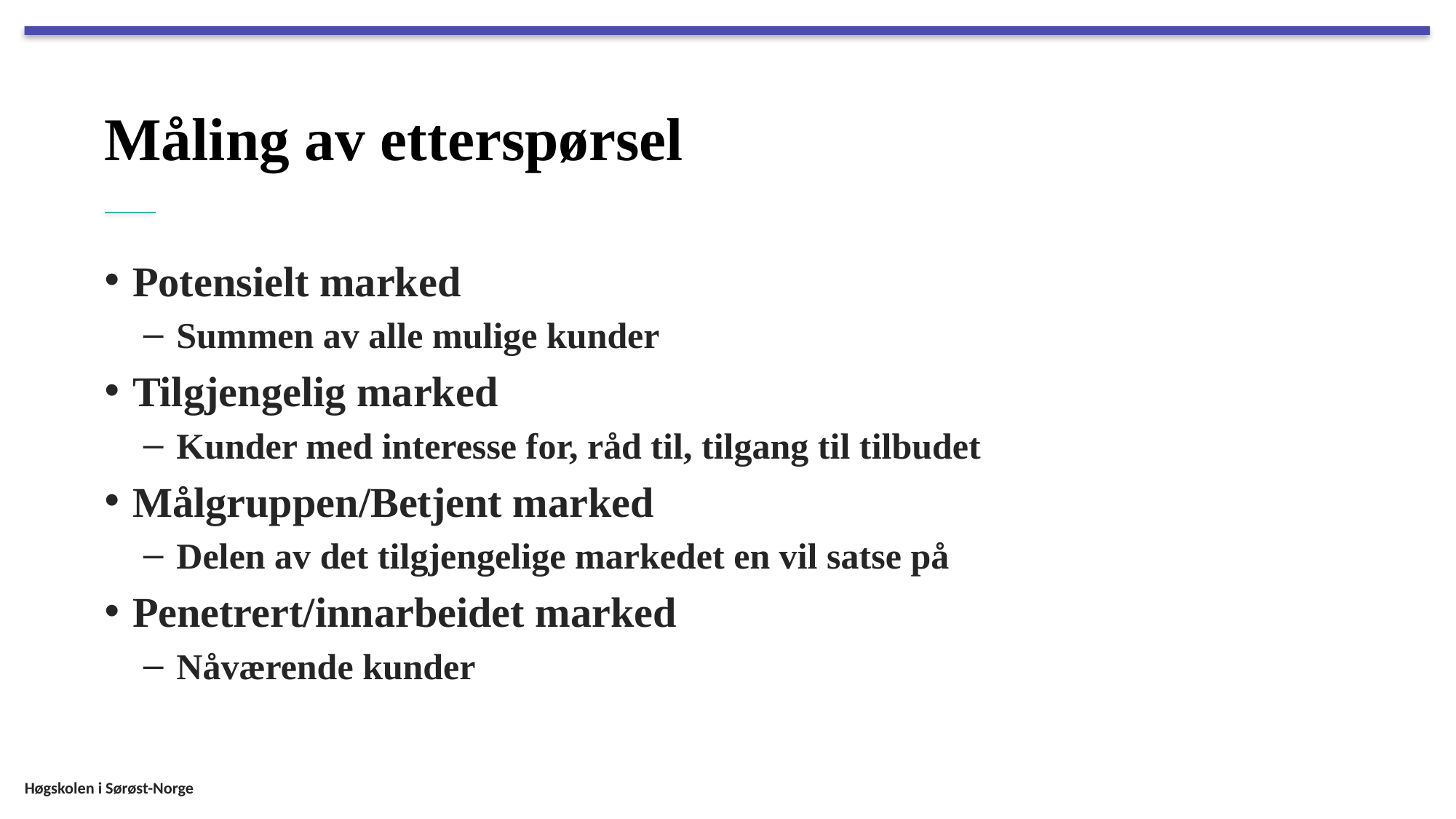

# Måling av etterspørsel
Potensielt marked
Summen av alle mulige kunder
Tilgjengelig marked
Kunder med interesse for, råd til, tilgang til tilbudet
Målgruppen/Betjent marked
Delen av det tilgjengelige markedet en vil satse på
Penetrert/innarbeidet marked
Nåværende kunder